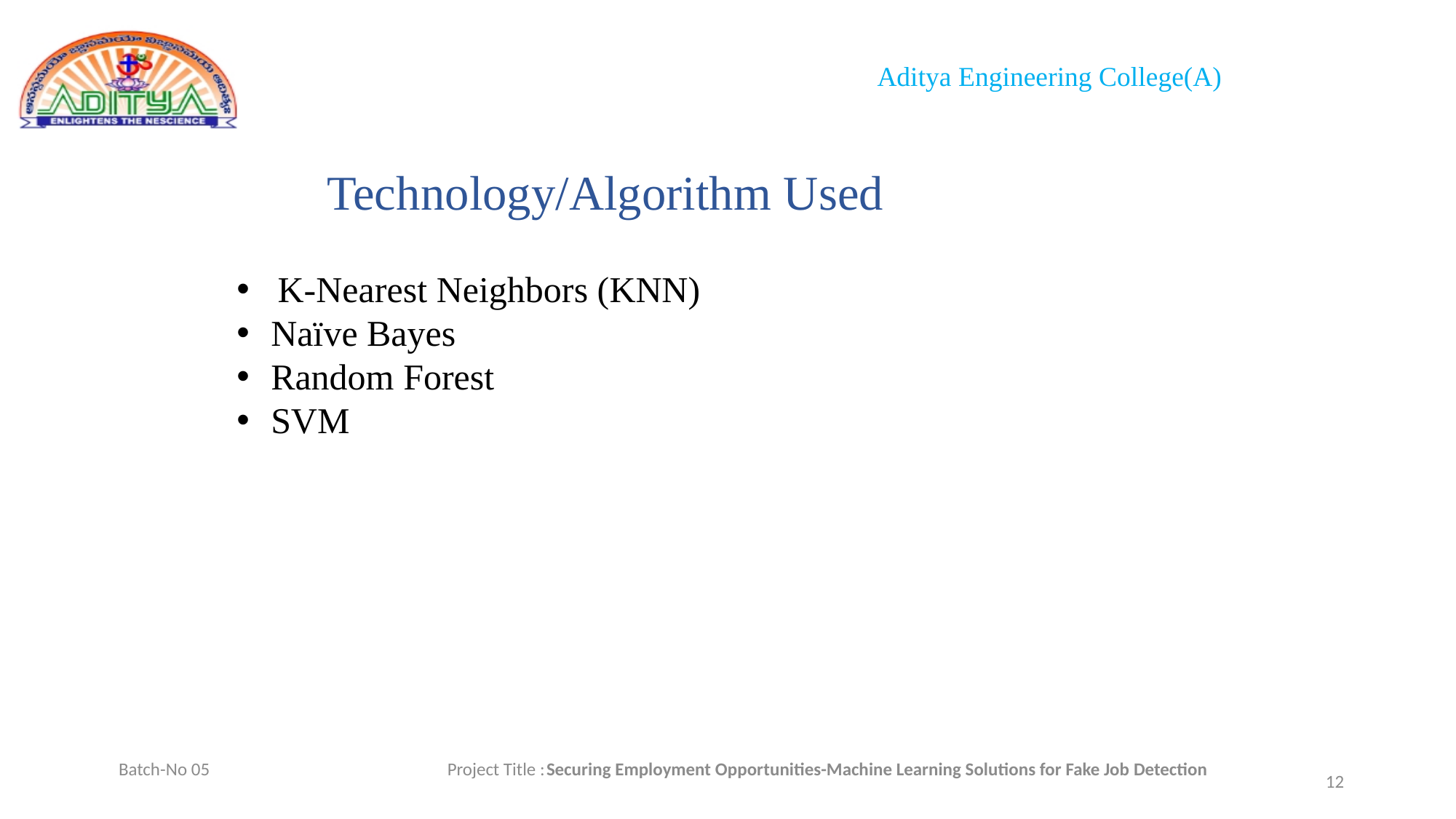

# Technology/Algorithm Used
K-Nearest Neighbors (KNN)
Naïve Bayes
Random Forest
SVM

Batch-No 05                                                         Project Title :Securing Employment Opportunities-Machine Learning Solutions for Fake Job Detection

12